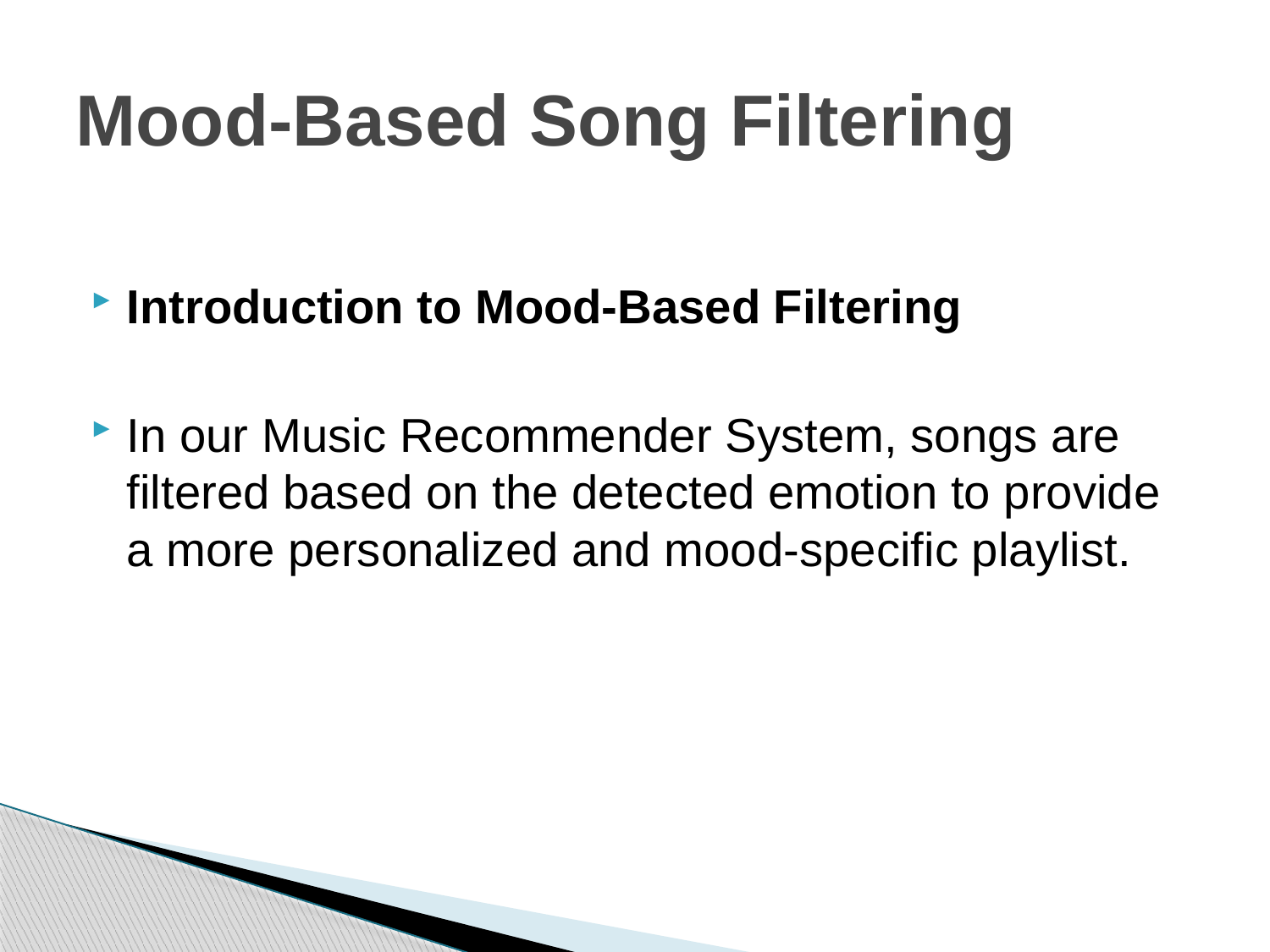

# Mood-Based Song Filtering

Introduction to Mood-Based Filtering

In our Music Recommender System, songs are filtered based on the detected emotion to provide a more personalized and mood-specific playlist.